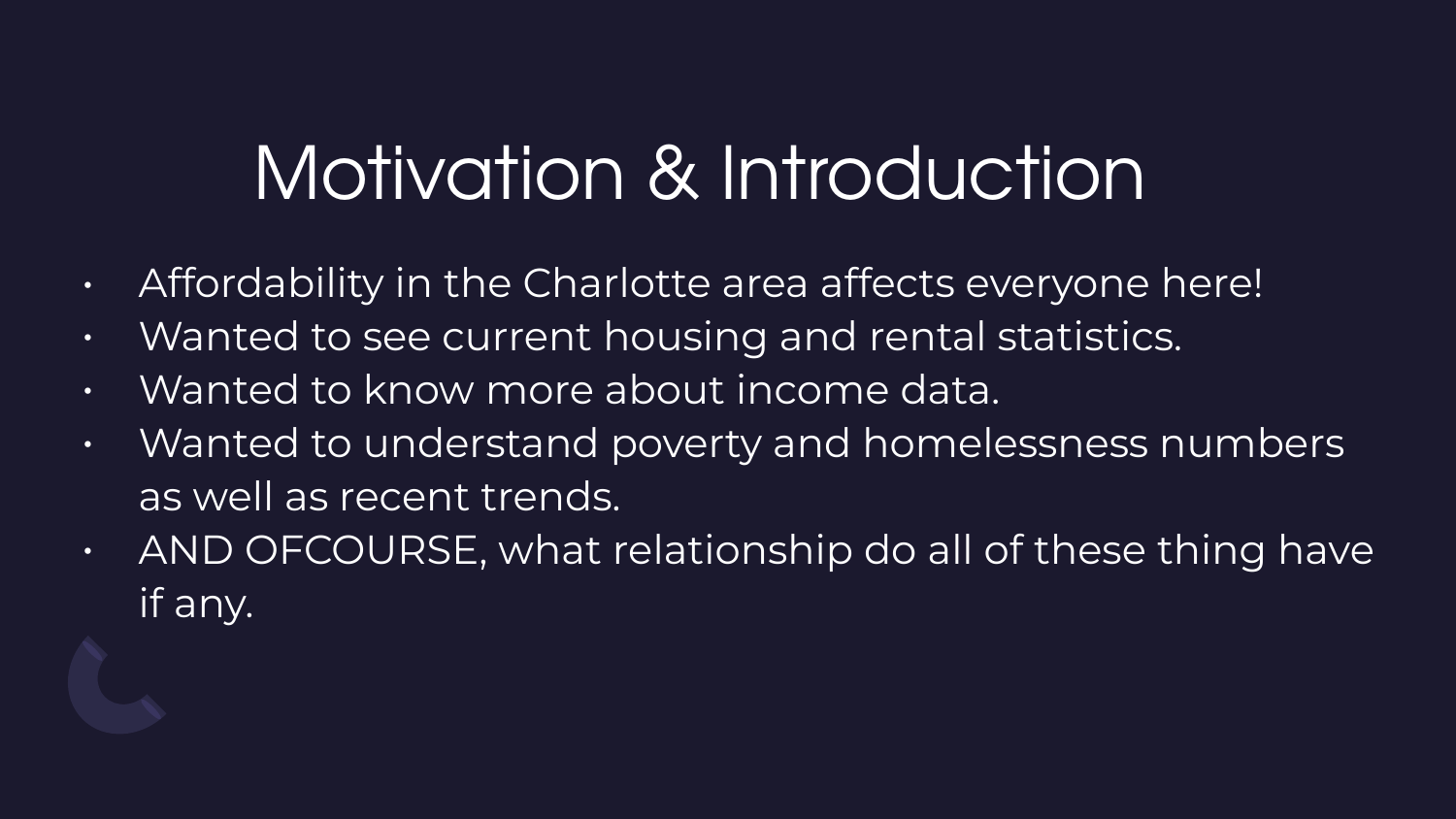

# Motivation & Introduction

Affordability in the Charlotte area affects everyone here!
Wanted to see current housing and rental statistics.
Wanted to know more about income data.
Wanted to understand poverty and homelessness numbers as well as recent trends.
AND OFCOURSE, what relationship do all of these thing have if any.